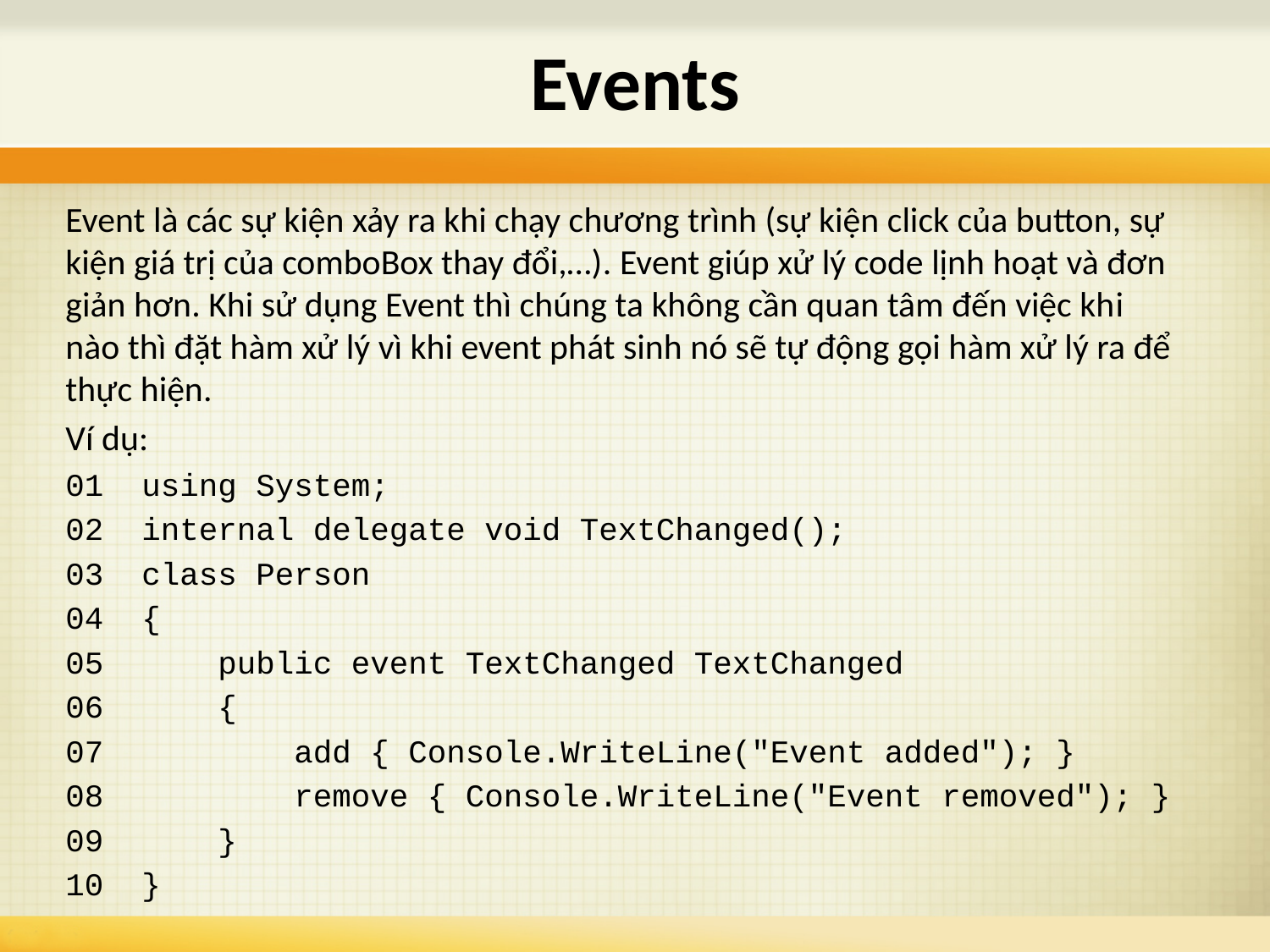

# Events
Event là các sự kiện xảy ra khi chạy chương trình (sự kiện click của button, sự kiện giá trị của comboBox thay đổi,…). Event giúp xử lý code lịnh hoạt và đơn giản hơn. Khi sử dụng Event thì chúng ta không cần quan tâm đến việc khi nào thì đặt hàm xử lý vì khi event phát sinh nó sẽ tự động gọi hàm xử lý ra để thực hiện.
Ví dụ:
01  using System;
02  internal delegate void TextChanged();
03  class Person
04  {
05      public event TextChanged TextChanged
06      {
07          add { Console.WriteLine("Event added"); }
08          remove { Console.WriteLine("Event removed"); }
09      }
10  }